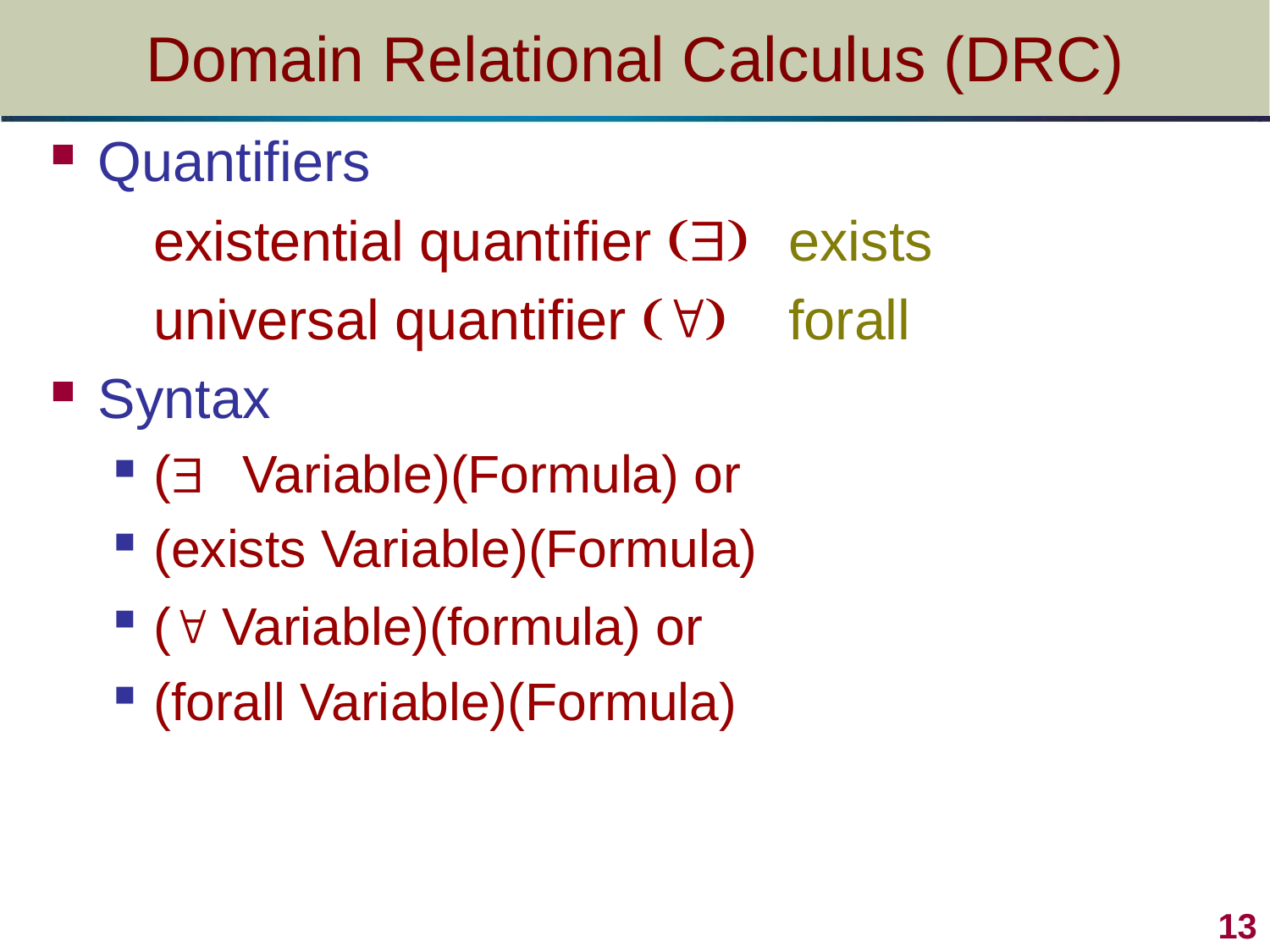

# Domain Relational Calculus (DRC)
Quantifiers
	existential quantifier (∃)	exists
	universal quantifier (∀) 	forall
Syntax
(∃  Variable)(Formula) or
(exists Variable)(Formula)
(∀ Variable)(formula) or
(forall Variable)(Formula)

13